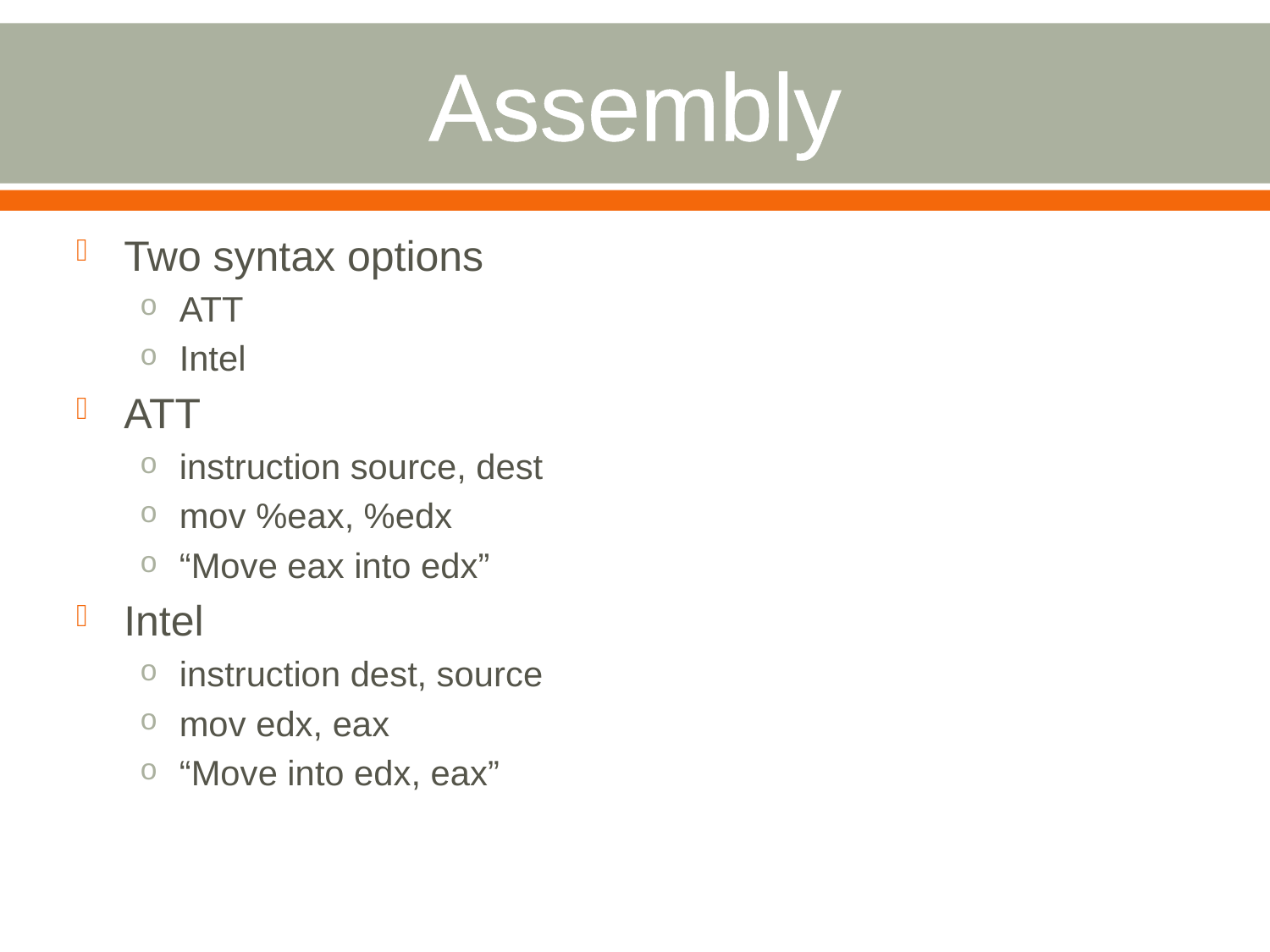

# Assembly
Two syntax options
ATT
Intel
ATT
instruction source, dest
mov %eax, %edx
“Move eax into edx”
Intel
instruction dest, source
mov edx, eax
“Move into edx, eax”